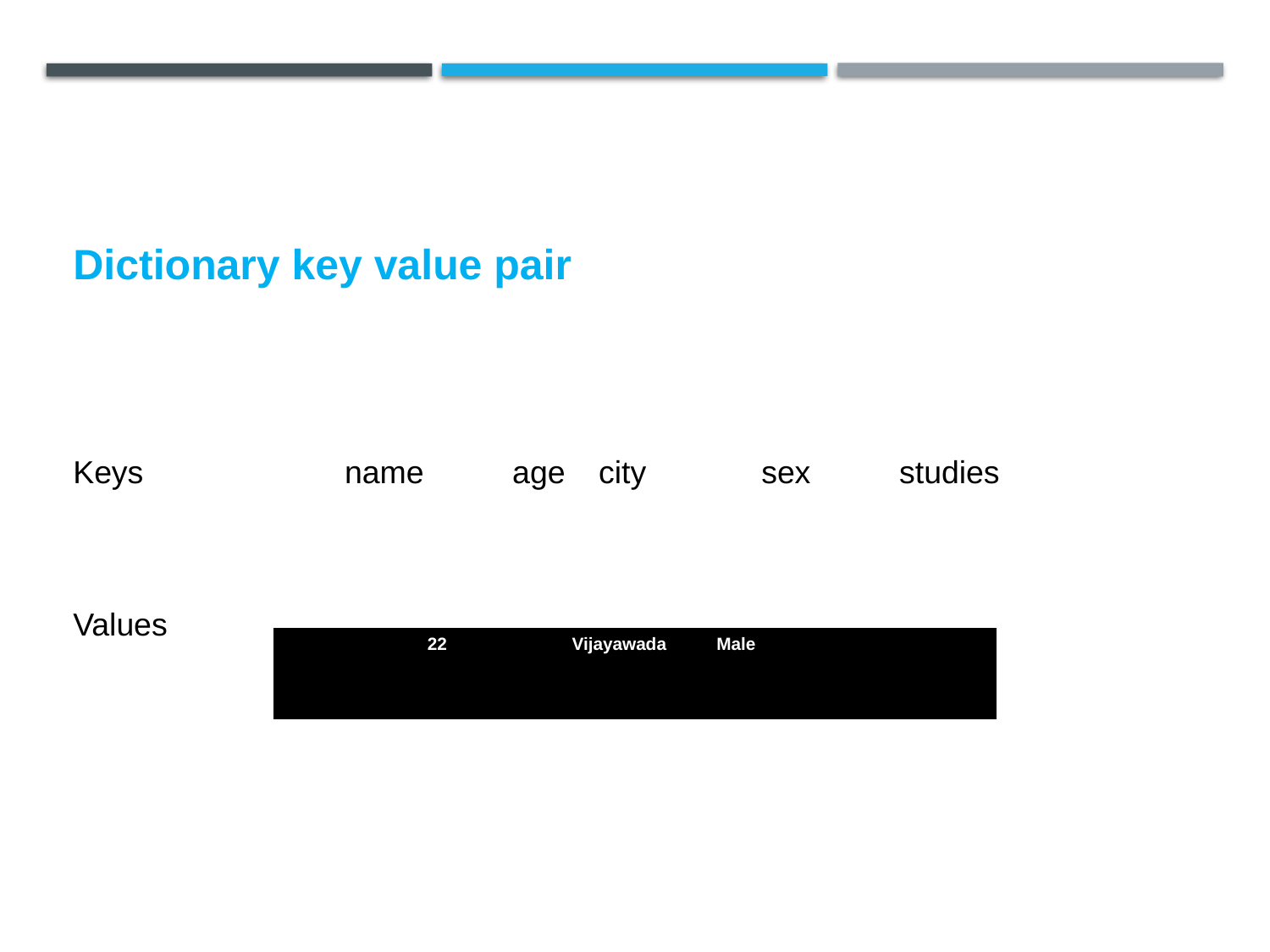

# Dictionary key value pair

Keys		  name          age 	  city             sex          studies

Values

| Sameer | 22 | Vijayawada | Male | Paris |
| --- | --- | --- | --- | --- |